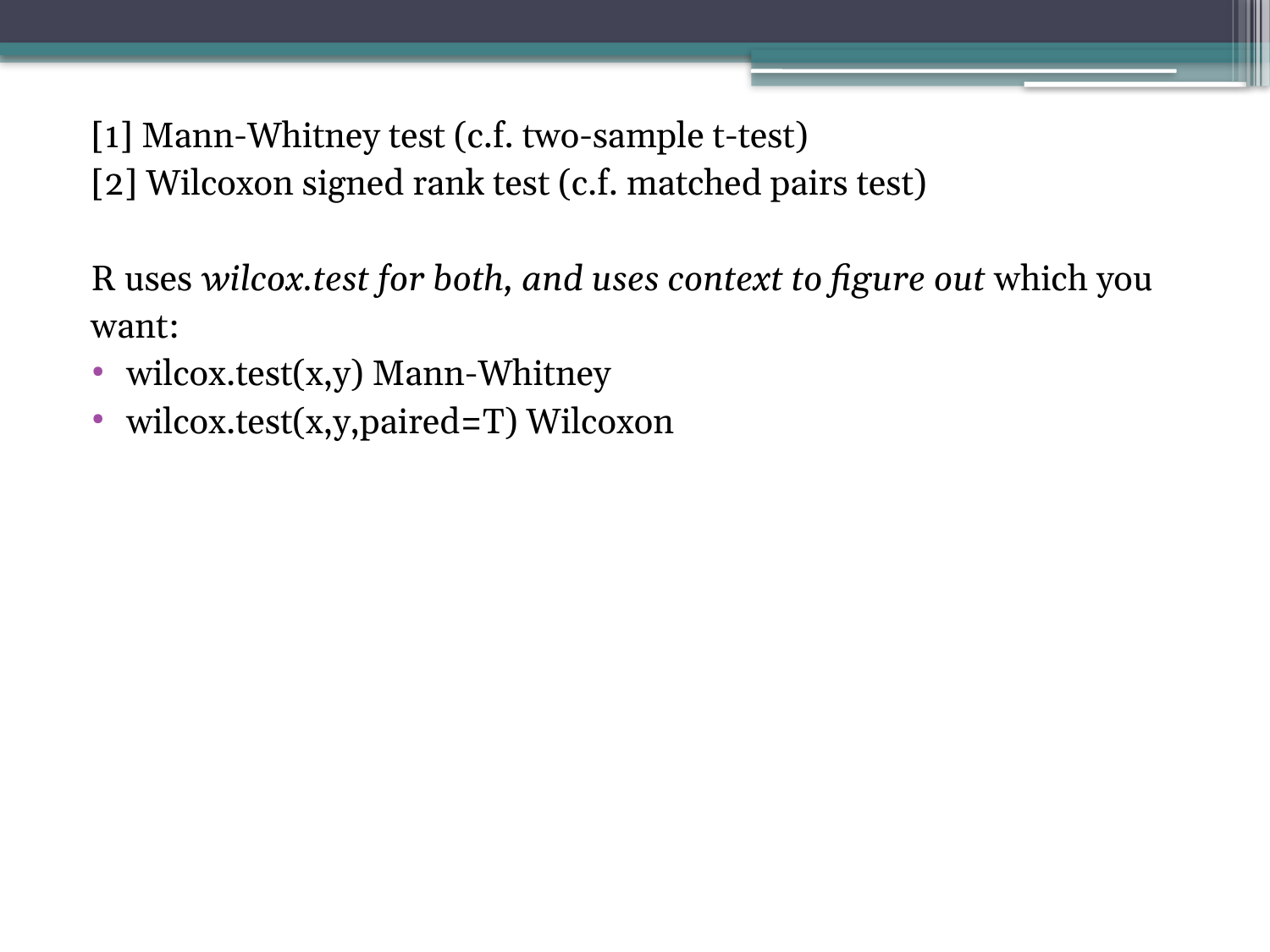

[1] Mann-Whitney test (c.f. two-sample t-test)
[2] Wilcoxon signed rank test (c.f. matched pairs test)

R uses wilcox.test for both, and uses context to figure out which you
want:
wilcox.test(x,y) Mann-Whitney
wilcox.test(x,y,paired=T) Wilcoxon